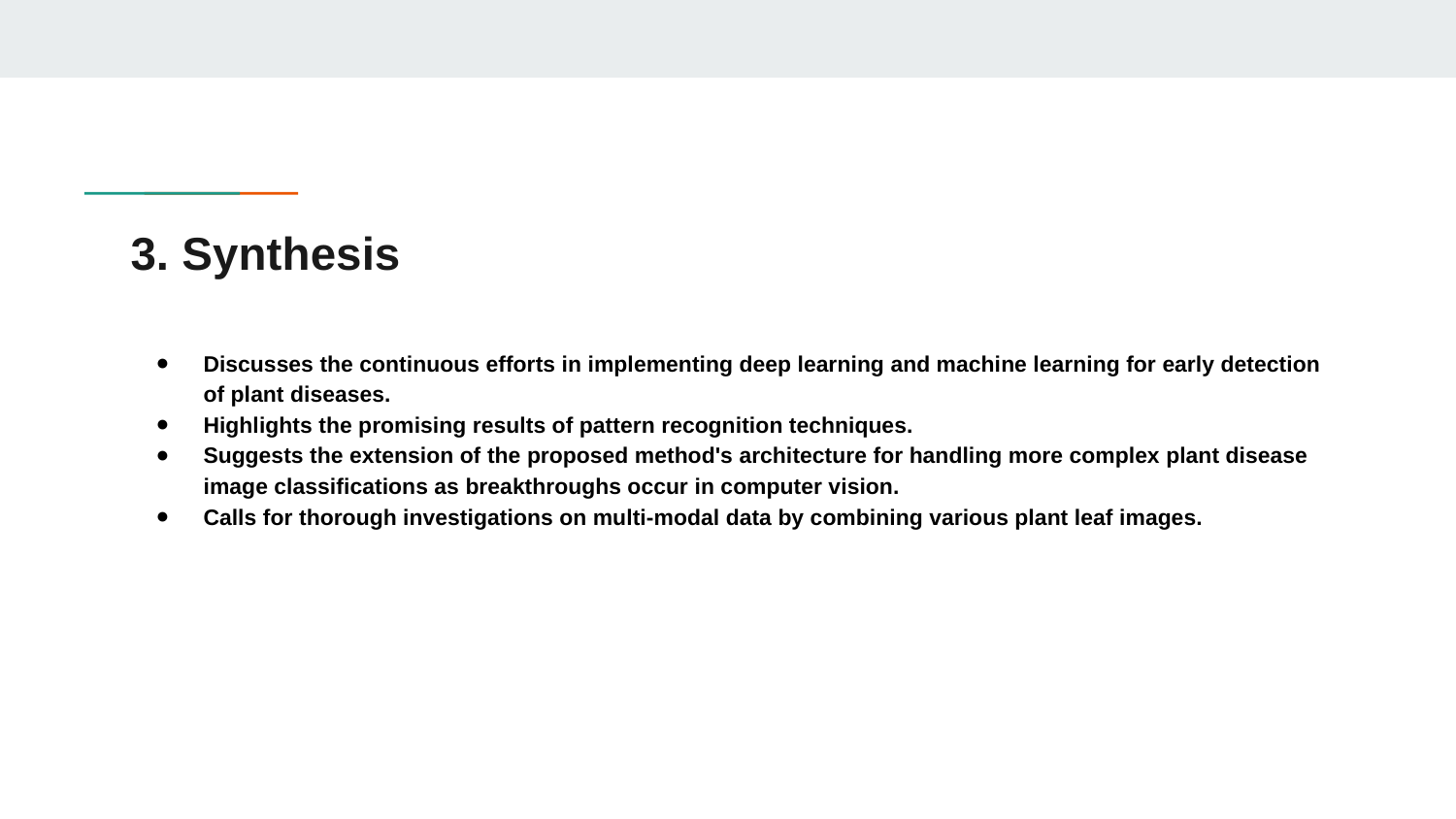

# 3. Synthesis
Discusses the continuous efforts in implementing deep learning and machine learning for early detection of plant diseases.
Highlights the promising results of pattern recognition techniques.
Suggests the extension of the proposed method's architecture for handling more complex plant disease image classifications as breakthroughs occur in computer vision.
Calls for thorough investigations on multi-modal data by combining various plant leaf images.